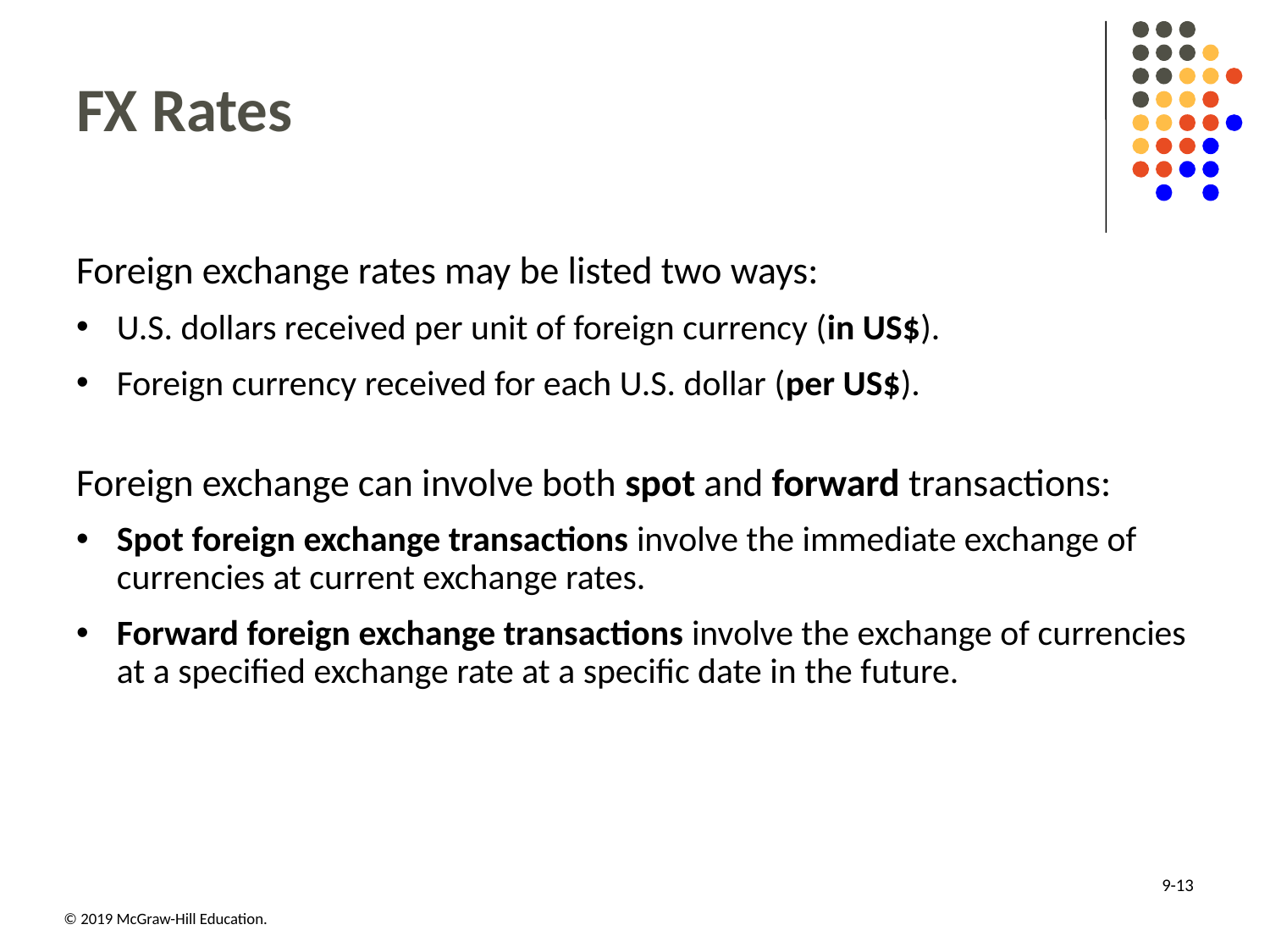

# FX Rates
Foreign exchange rates may be listed two ways:
U.S. dollars received per unit of foreign currency (in US$).
Foreign currency received for each U.S. dollar (per US$).
Foreign exchange can involve both spot and forward transactions:
Spot foreign exchange transactions involve the immediate exchange of currencies at current exchange rates.
Forward foreign exchange transactions involve the exchange of currencies at a specified exchange rate at a specific date in the future.
9-13